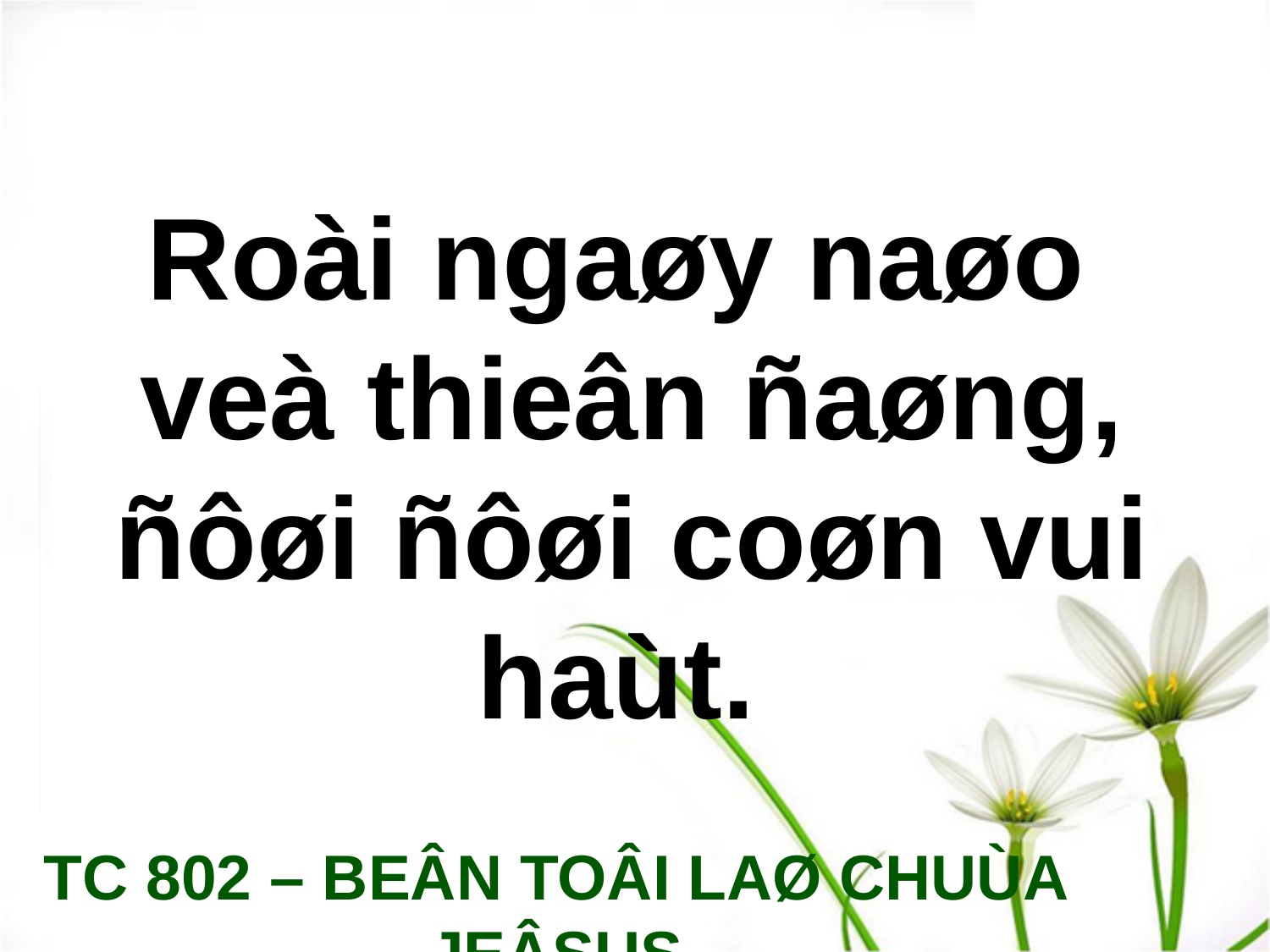

Roài ngaøy naøo
veà thieân ñaøng, ñôøi ñôøi coøn vui haùt.
TC 802 – BEÂN TOÂI LAØ CHUÙA JEÂSUS